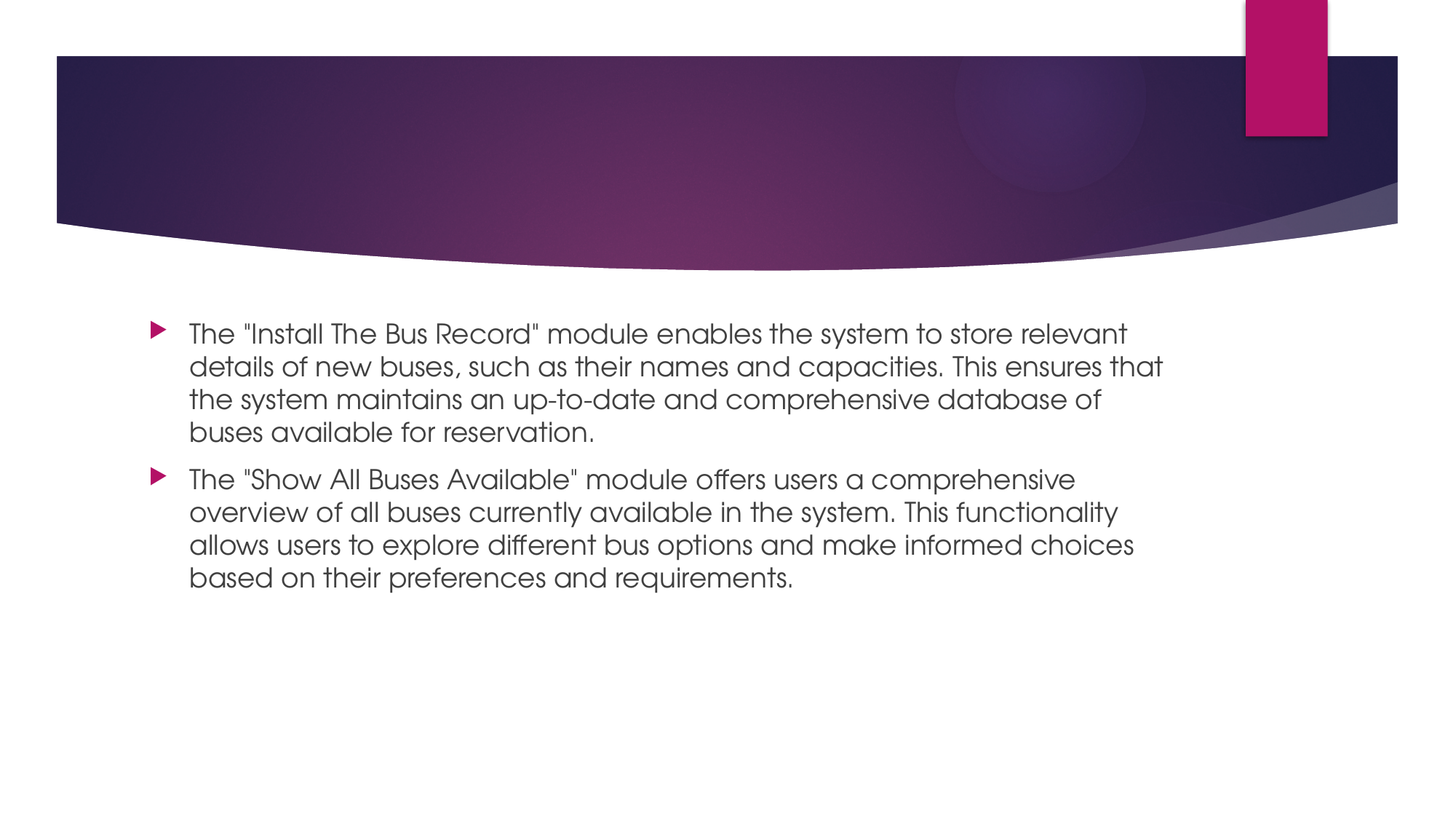

The "Install The Bus Record" module enables the system to store relevant details of new buses, such as their names and capacities. This ensures that the system maintains an up-to-date and comprehensive database of buses available for reservation.
The "Show All Buses Available" module offers users a comprehensive overview of all buses currently available in the system. This functionality allows users to explore different bus options and make informed choices based on their preferences and requirements.